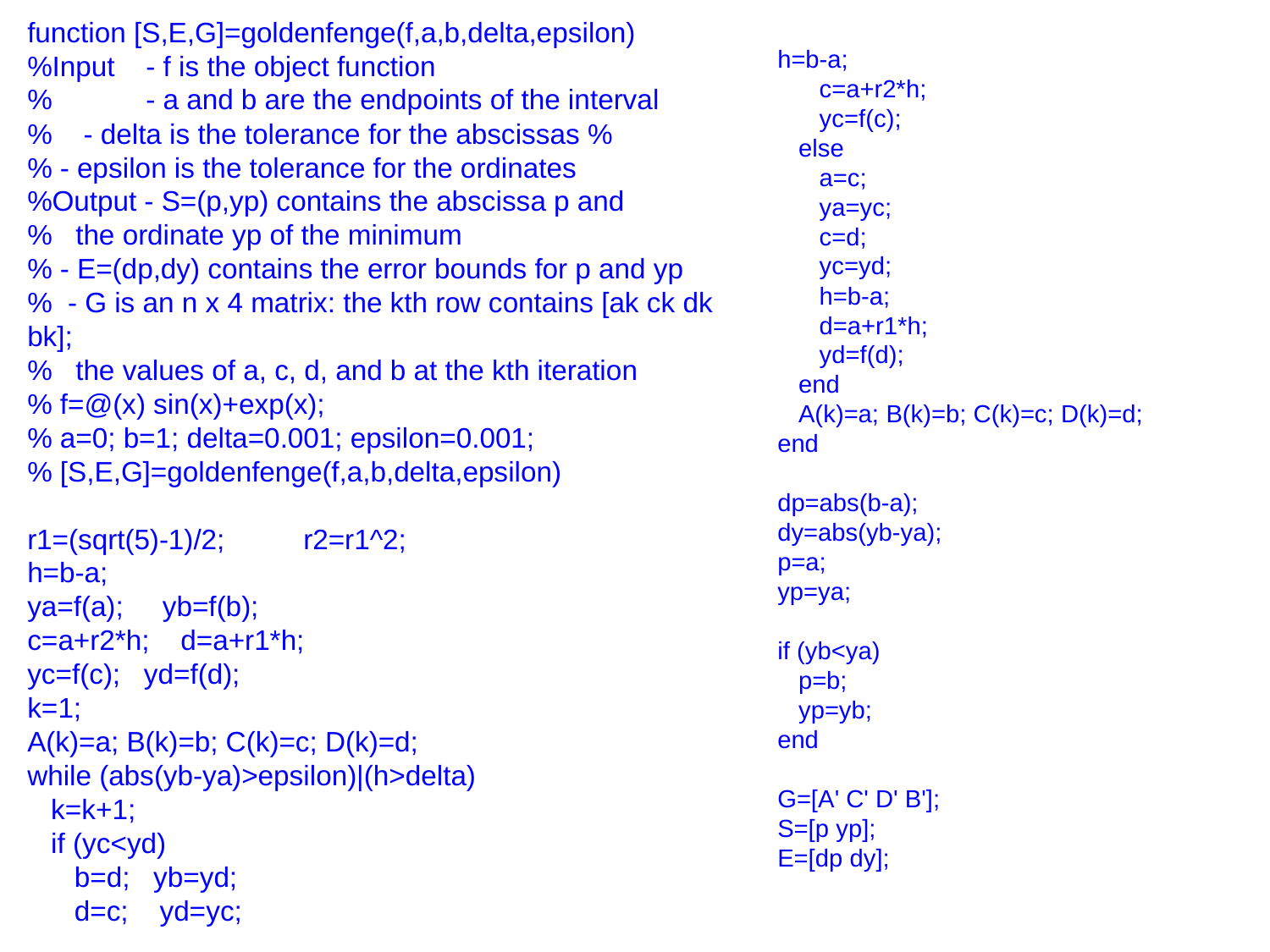

function [S,E,G]=goldenfenge(f,a,b,delta,epsilon)
%Input    - f is the object function
%            - a and b are the endpoints of the interval
%    - delta is the tolerance for the abscissas %
% - epsilon is the tolerance for the ordinates
%Output - S=(p,yp) contains the abscissa p and
%   the ordinate yp of the minimum
% - E=(dp,dy) contains the error bounds for p and yp
%  - G is an n x 4 matrix: the kth row contains [ak ck dk bk];
%   the values of a, c, d, and b at the kth iteration
% f=@(x) sin(x)+exp(x);
% a=0; b=1; delta=0.001; epsilon=0.001;
% [S,E,G]=goldenfenge(f,a,b,delta,epsilon)

r1=(sqrt(5)-1)/2;          r2=r1^2;
h=b-a;
ya=f(a);     yb=f(b);
c=a+r2*h;    d=a+r1*h;
yc=f(c);   yd=f(d);
k=1;
A(k)=a; B(k)=b; C(k)=c; D(k)=d;
while (abs(yb-ya)>epsilon)|(h>delta)
   k=k+1;
   if (yc<yd)
      b=d;   yb=yd;
      d=c;    yd=yc;
h=b-a;
      c=a+r2*h;
      yc=f(c);
   else
      a=c;
      ya=yc;
      c=d;
      yc=yd;
      h=b-a;
      d=a+r1*h;
      yd=f(d);
   end
   A(k)=a; B(k)=b; C(k)=c; D(k)=d;
end

dp=abs(b-a);
dy=abs(yb-ya);
p=a;
yp=ya;

if (yb<ya)
   p=b;
   yp=yb;
end

G=[A' C' D' B'];
S=[p yp];
E=[dp dy];